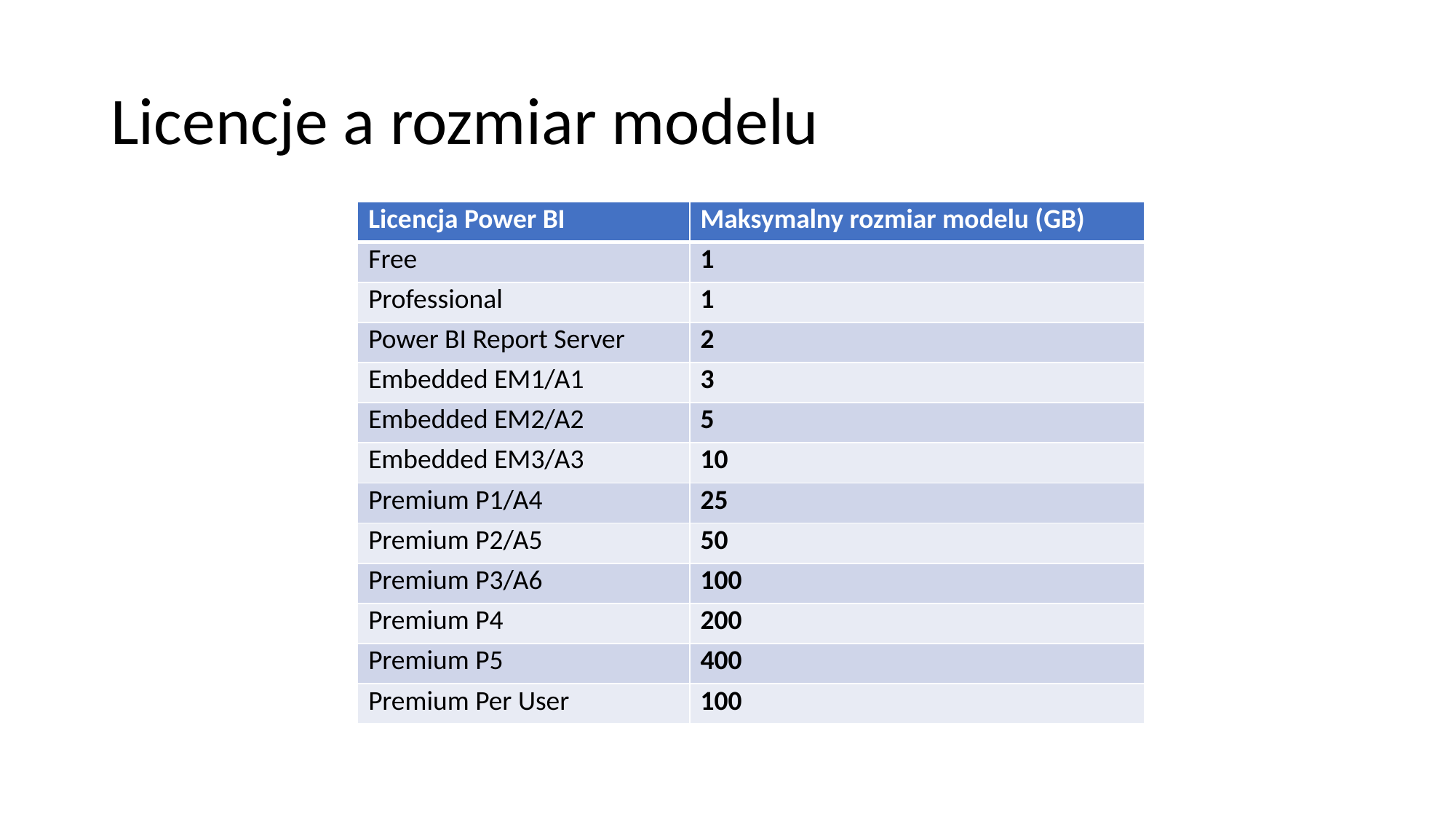

# Licencje a rozmiar modelu
| Licencja Power BI | Maksymalny rozmiar modelu (GB) |
| --- | --- |
| Free | 1 |
| Professional | 1 |
| Power BI Report Server | 2 |
| Embedded EM1/A1 | 3 |
| Embedded EM2/A2 | 5 |
| Embedded EM3/A3 | 10 |
| Premium P1/A4 | 25 |
| Premium P2/A5 | 50 |
| Premium P3/A6 | 100 |
| Premium P4 | 200 |
| Premium P5 | 400 |
| Premium Per User | 100 |